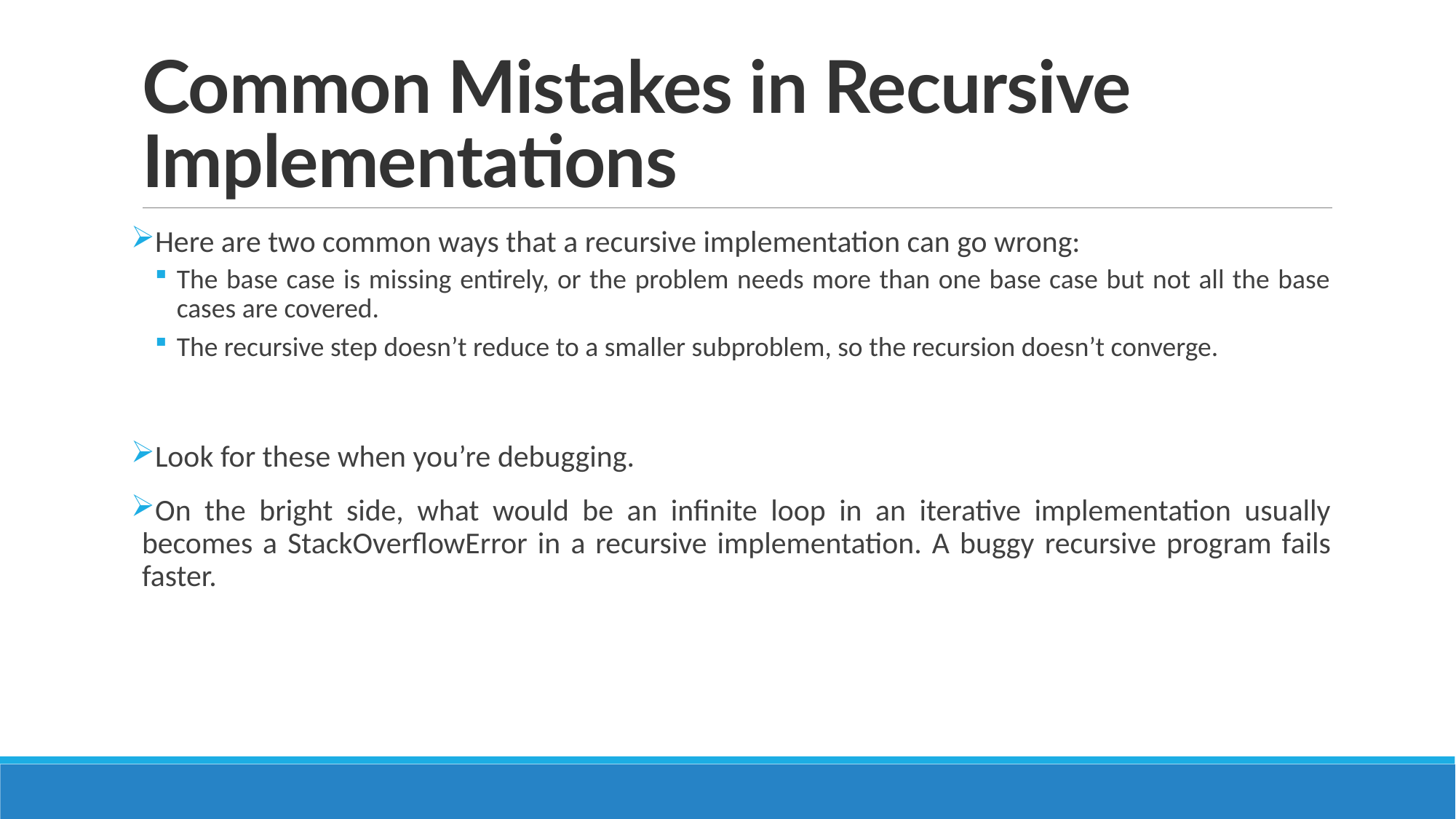

# Common Mistakes in Recursive Implementations
Here are two common ways that a recursive implementation can go wrong:
The base case is missing entirely, or the problem needs more than one base case but not all the base cases are covered.
The recursive step doesn’t reduce to a smaller subproblem, so the recursion doesn’t converge.

Look for these when you’re debugging.
On the bright side, what would be an infinite loop in an iterative implementation usually becomes a StackOverflowError in a recursive implementation. A buggy recursive program fails faster.